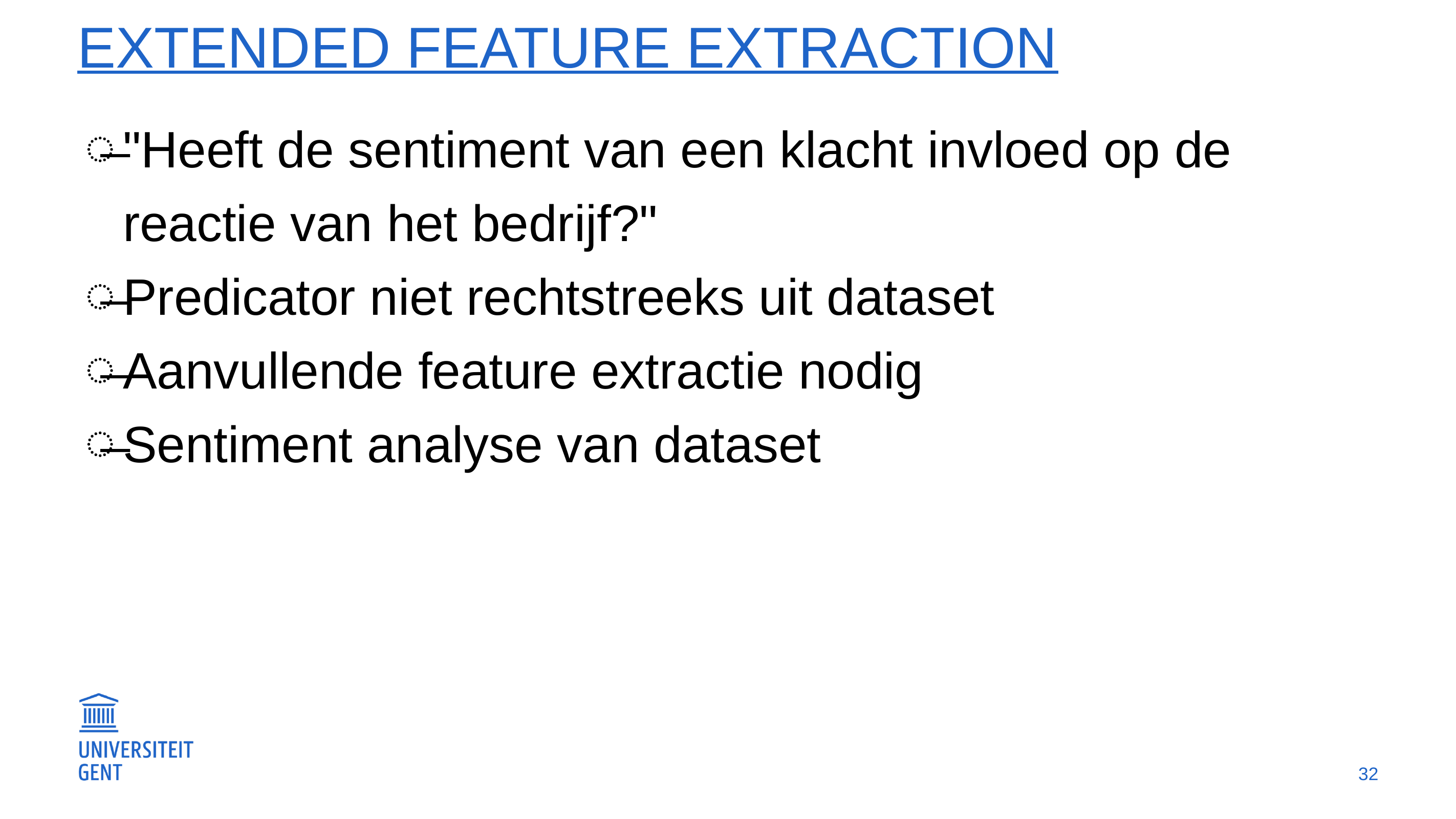

# Extended Feature Extraction
"Heeft de sentiment van een klacht invloed op de reactie van het bedrijf?"
Predicator niet rechtstreeks uit dataset
Aanvullende feature extractie nodig
Sentiment analyse van dataset

32